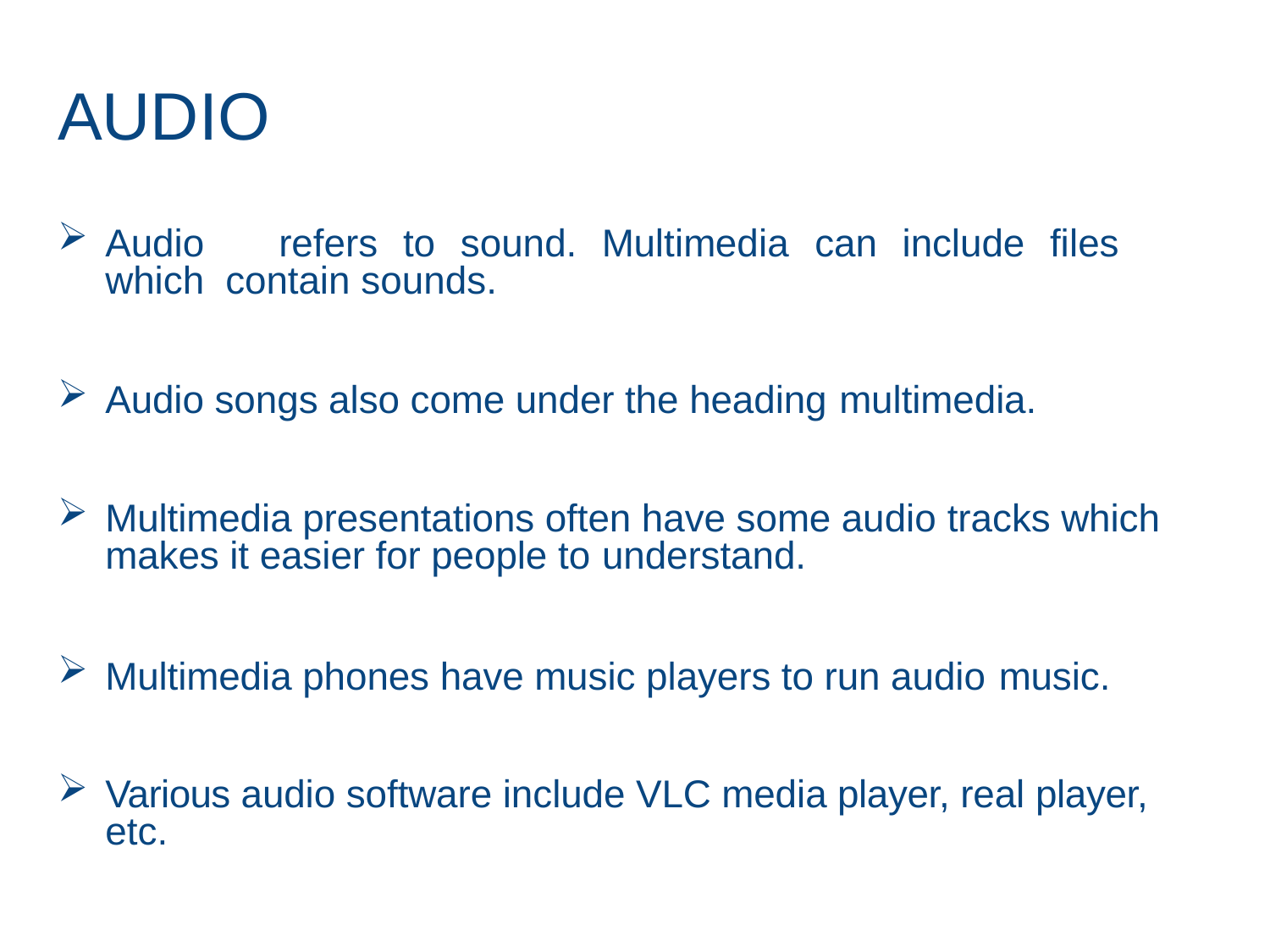

# AUDIO
Audio	refers	to	sound.	Multimedia	can	include	files	which  contain sounds.

Audio songs also come under the heading multimedia.

Multimedia presentations often have some audio tracks which  makes it easier for people to understand.

Multimedia phones have music players to run audio music.

Various audio software include VLC media player, real player,  etc.